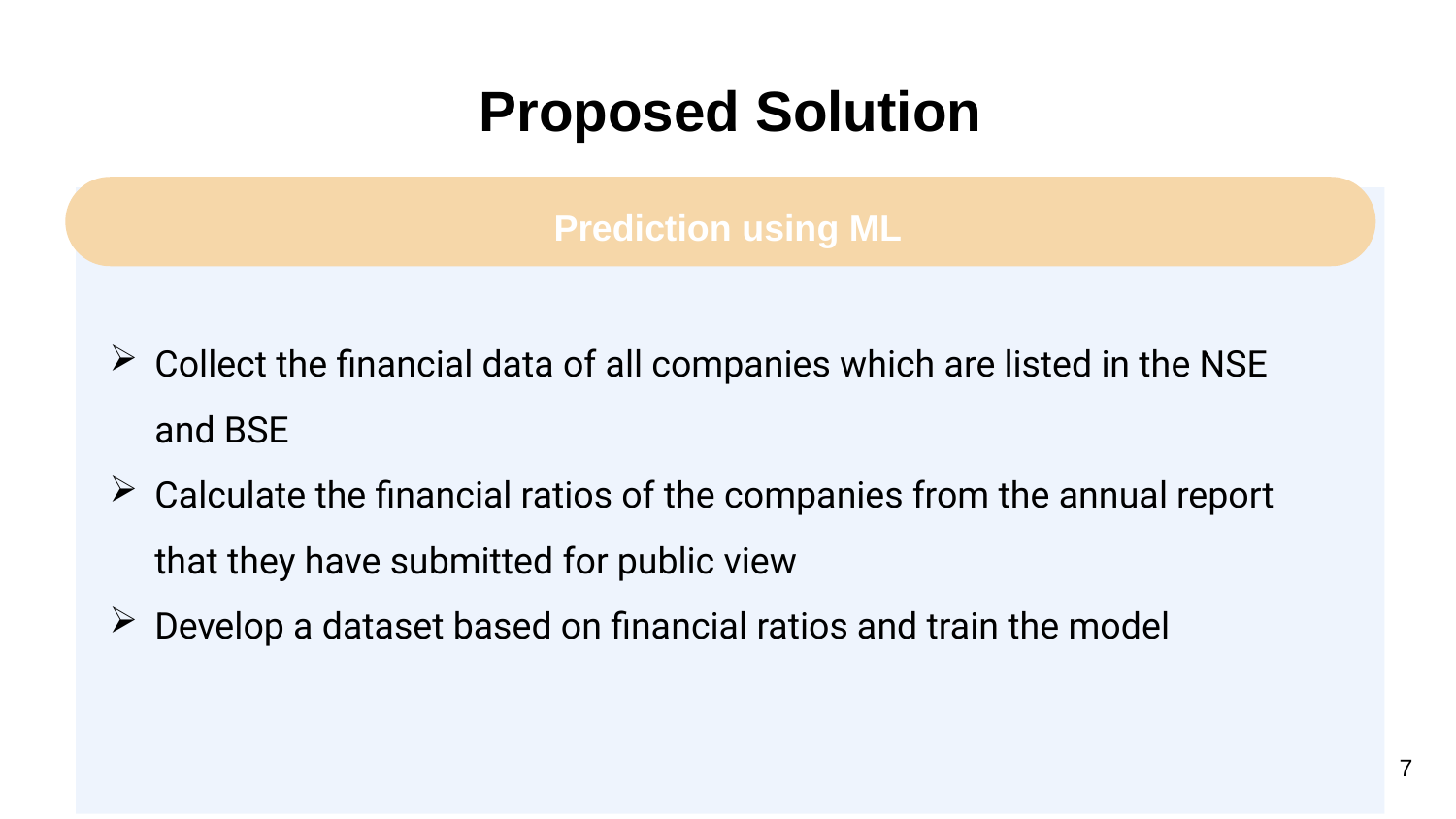

# Proposed Solution

Prediction using ML
Collect the financial data of all companies which are listed in the NSE and BSE
Calculate the financial ratios of the companies from the annual report that they have submitted for public view
Develop a dataset based on financial ratios and train the model

7